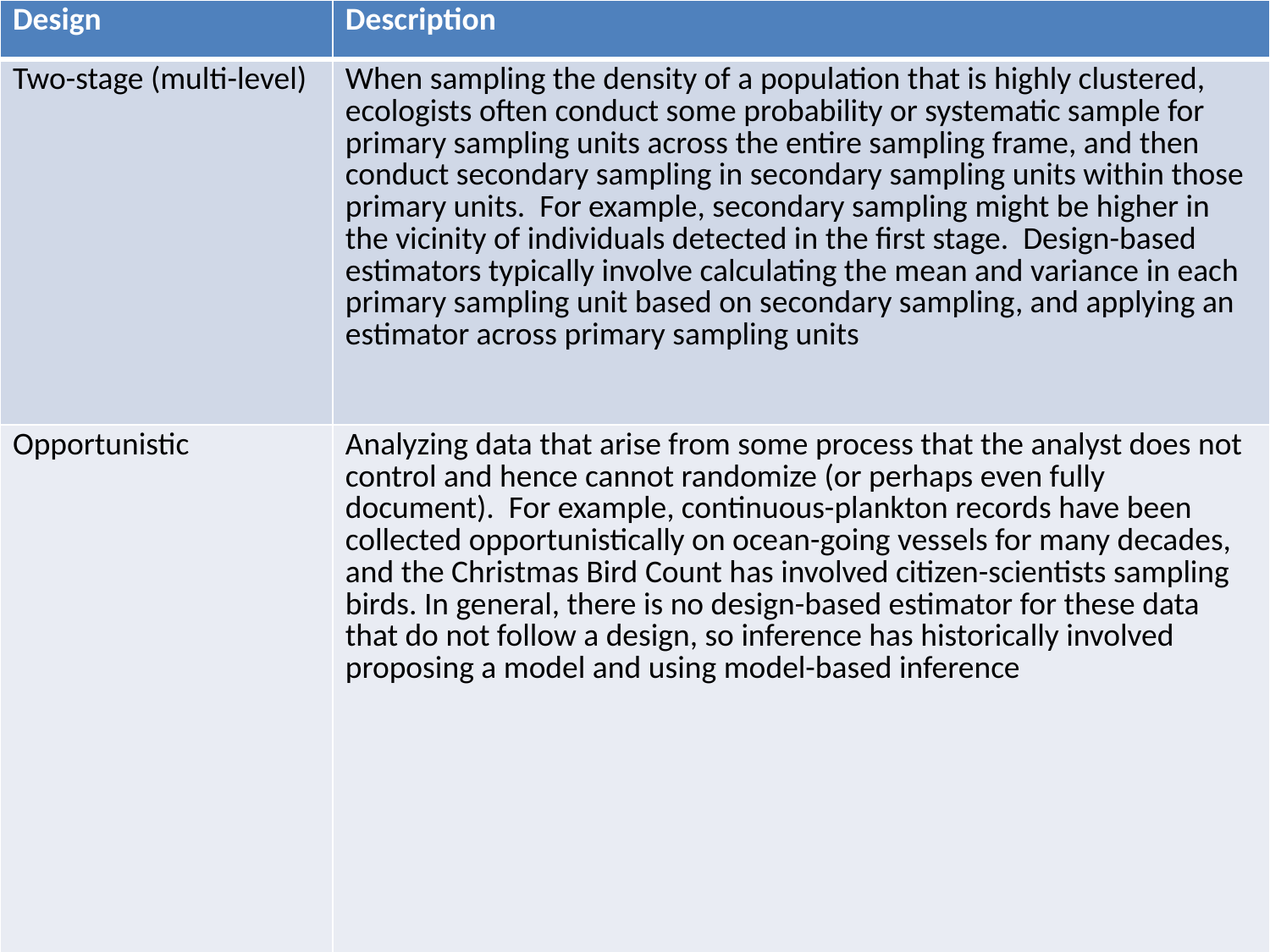

| Design | Description |
| --- | --- |
| Two-stage (multi-level) | When sampling the density of a population that is highly clustered, ecologists often conduct some probability or systematic sample for primary sampling units across the entire sampling frame, and then conduct secondary sampling in secondary sampling units within those primary units. For example, secondary sampling might be higher in the vicinity of individuals detected in the first stage. Design-based estimators typically involve calculating the mean and variance in each primary sampling unit based on secondary sampling, and applying an estimator across primary sampling units |
| Opportunistic | Analyzing data that arise from some process that the analyst does not control and hence cannot randomize (or perhaps even fully document). For example, continuous-plankton records have been collected opportunistically on ocean-going vessels for many decades, and the Christmas Bird Count has involved citizen-scientists sampling birds. In general, there is no design-based estimator for these data that do not follow a design, so inference has historically involved proposing a model and using model-based inference |
#